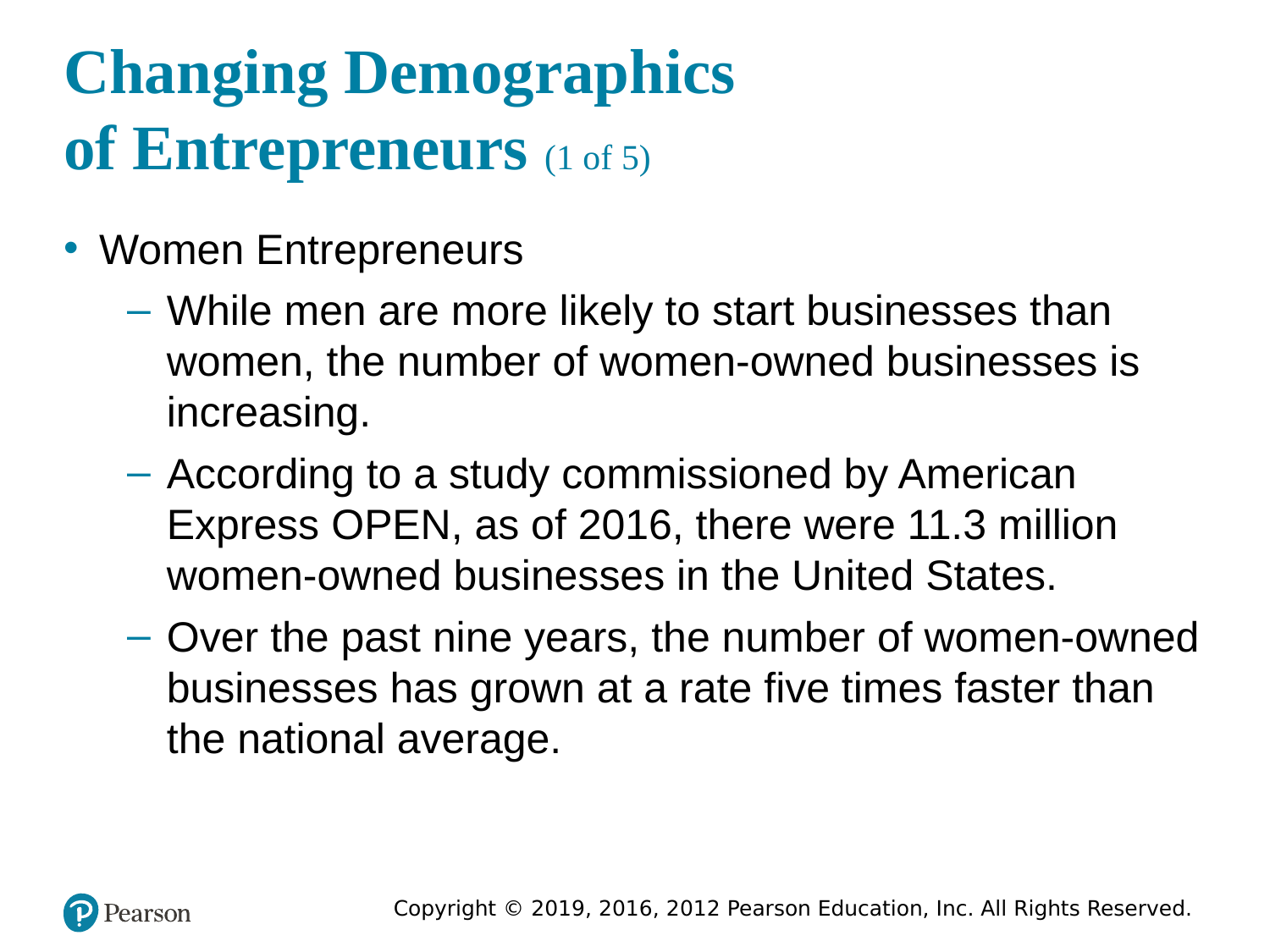

# Changing Demographics of Entrepreneurs (1 of 5)
Women Entrepreneurs
While men are more likely to start businesses than women, the number of women-owned businesses is increasing.
According to a study commissioned by American Express OPEN, as of 2016, there were 11.3 million women-owned businesses in the United States.
Over the past nine years, the number of women-owned businesses has grown at a rate five times faster than the national average.